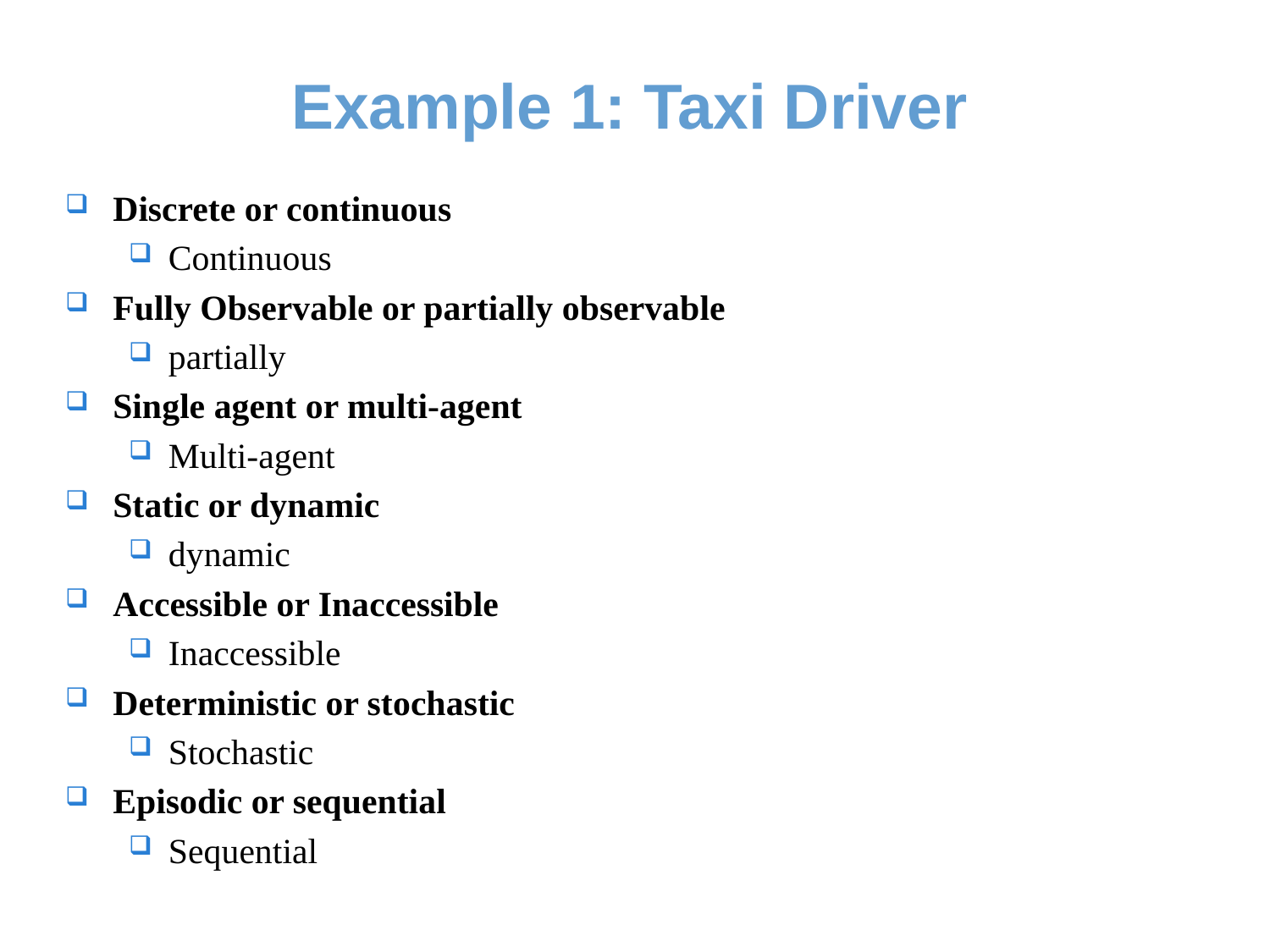

# Example 1: Taxi Driver
Discrete or continuous
Continuous
Fully Observable or partially observable
partially
Single agent or multi-agent
Multi-agent
Static or dynamic
dynamic
Accessible or Inaccessible
Inaccessible
Deterministic or stochastic
Stochastic
Episodic or sequential
Sequential